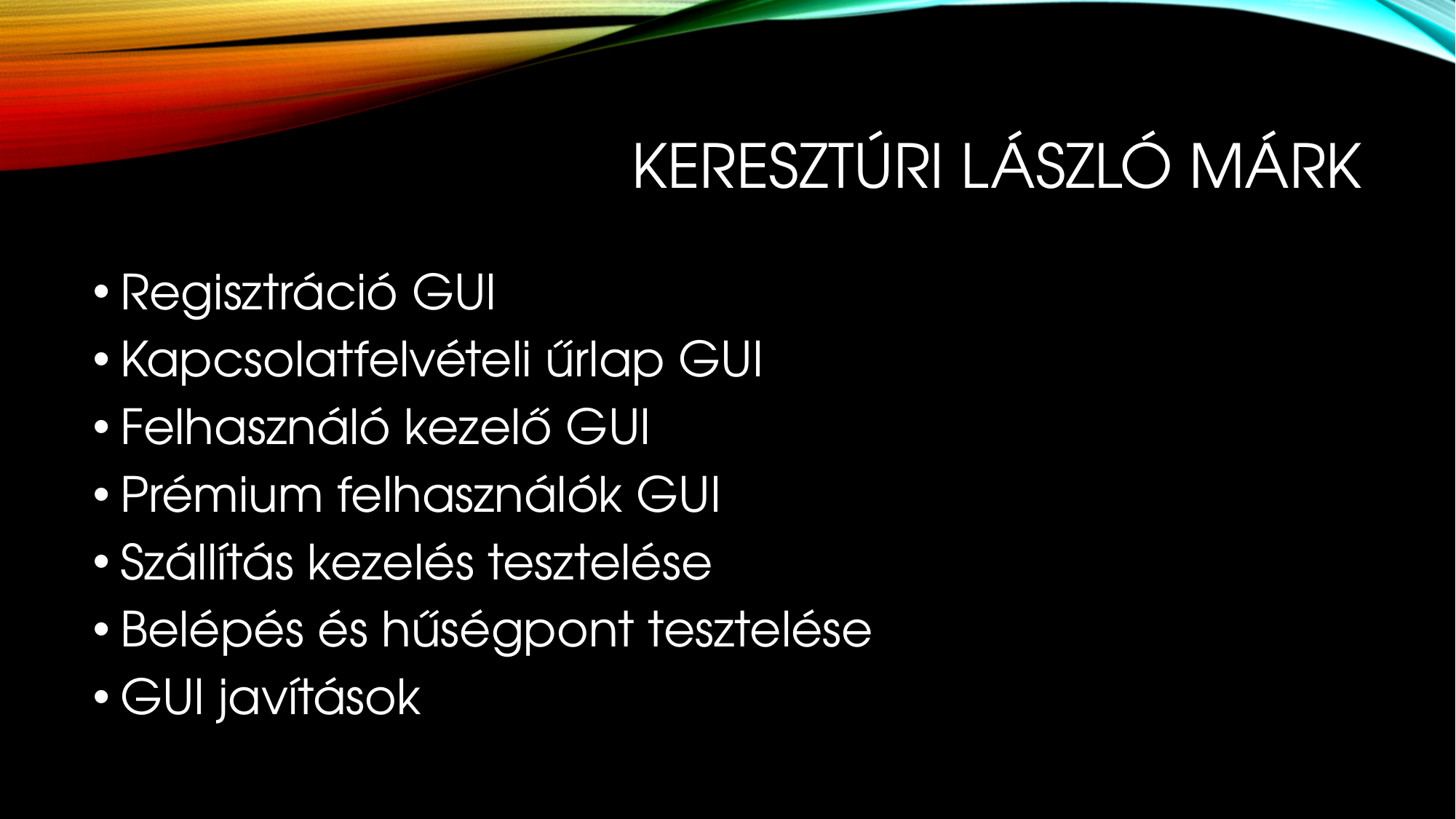

# Keresztúri László Márk
Regisztráció GUI
Kapcsolatfelvételi űrlap GUI
Felhasználó kezelő GUI
Prémium felhasználók GUI
Szállítás kezelés tesztelése
Belépés és hűségpont tesztelése
GUI javítások